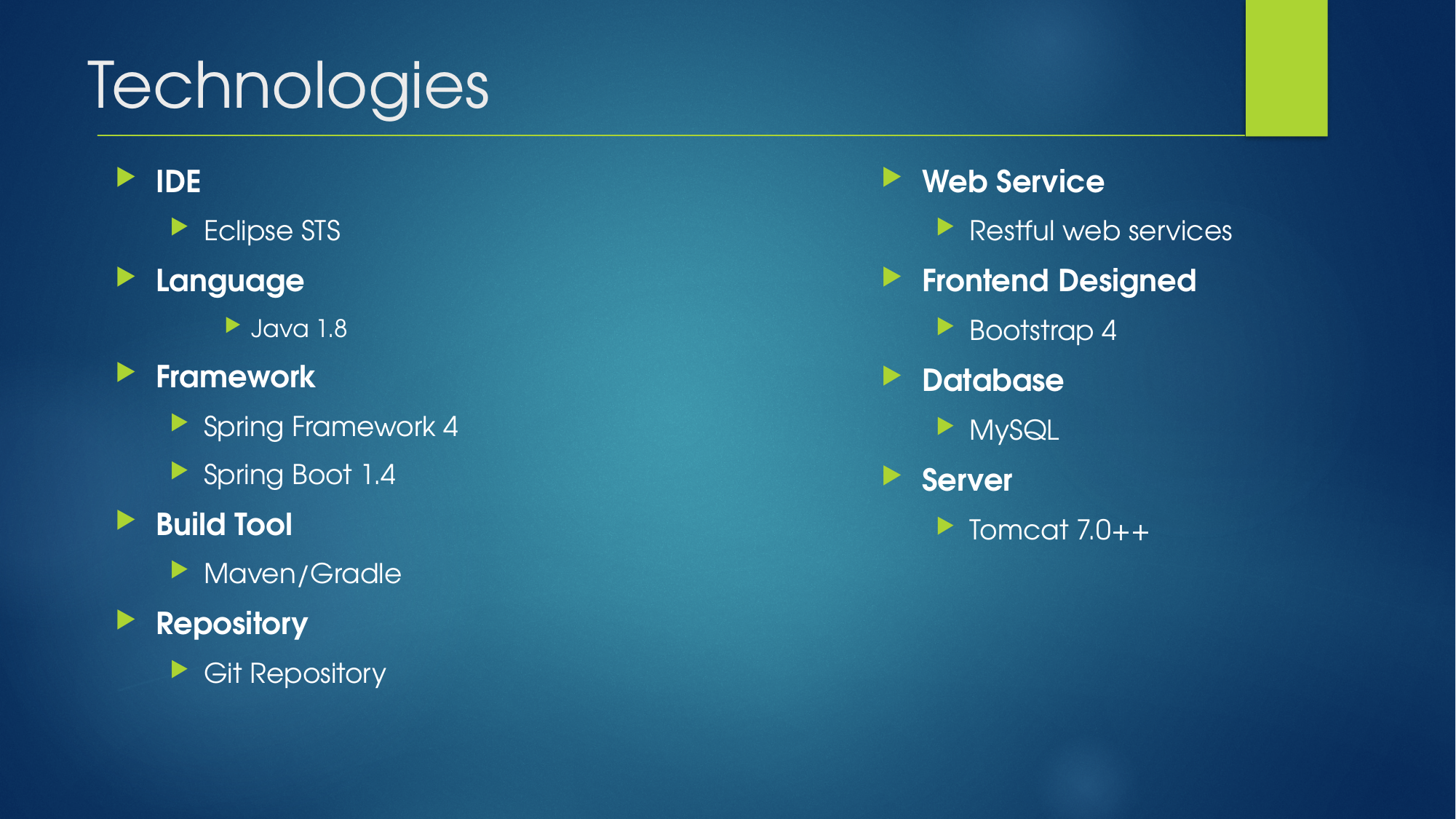

# Technologies
Web Service
Restful web services
Frontend Designed
Bootstrap 4
Database
MySQL
Server
Tomcat 7.0++
IDE
Eclipse STS
Language
Java 1.8
Framework
Spring Framework 4
Spring Boot 1.4
Build Tool
Maven/Gradle
Repository
Git Repository